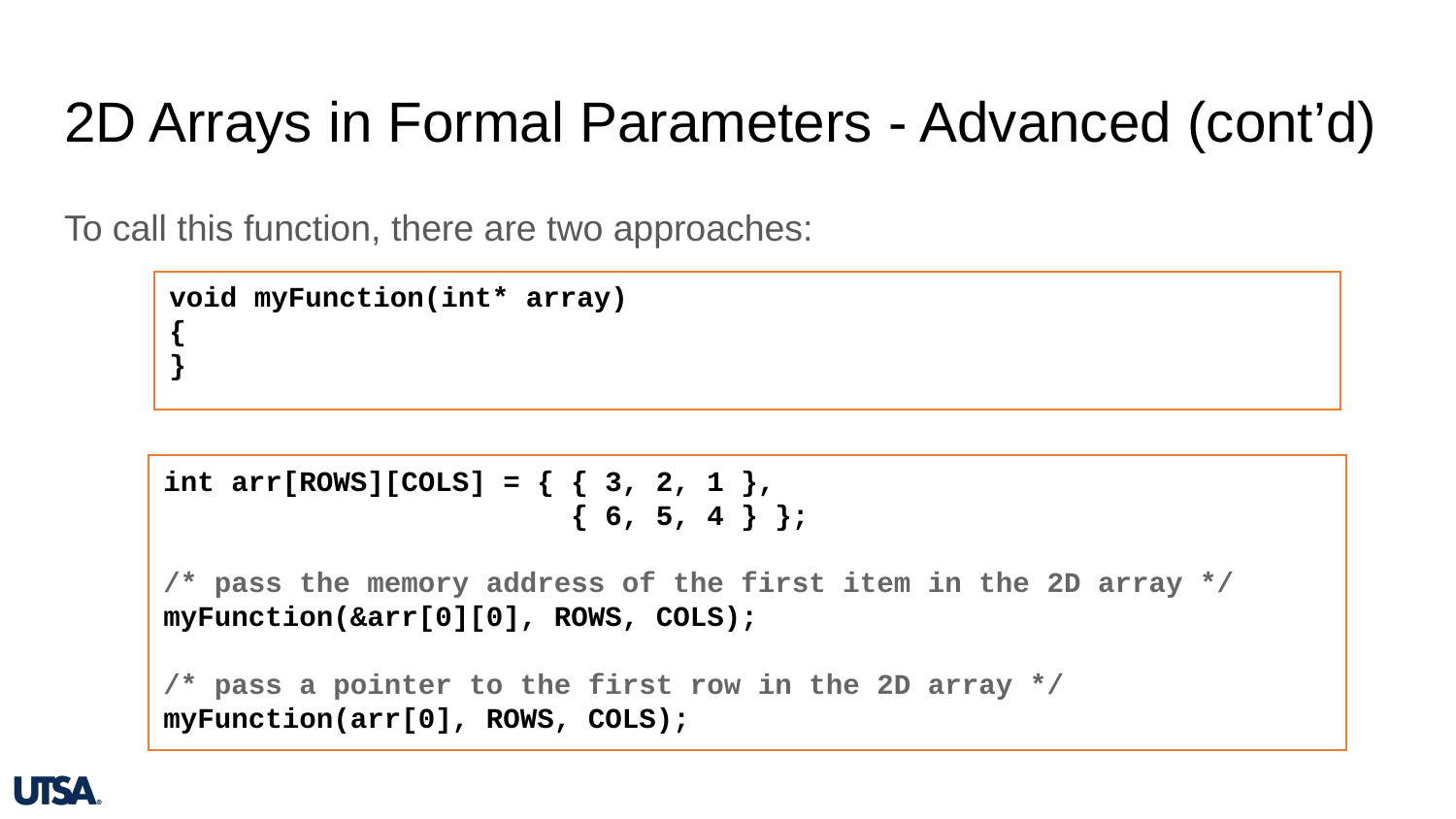

# 2D Arrays in Formal Parameters - Advanced (cont’d)
To call this function, there are two approaches:
void myFunction(int* array)
{
}
int arr[ROWS][COLS] = { { 3, 2, 1 },
                        { 6, 5, 4 } };

/* pass the memory address of the first item in the 2D array */
myFunction(&arr[0][0], ROWS, COLS);

/* pass a pointer to the first row in the 2D array */
myFunction(arr[0], ROWS, COLS);